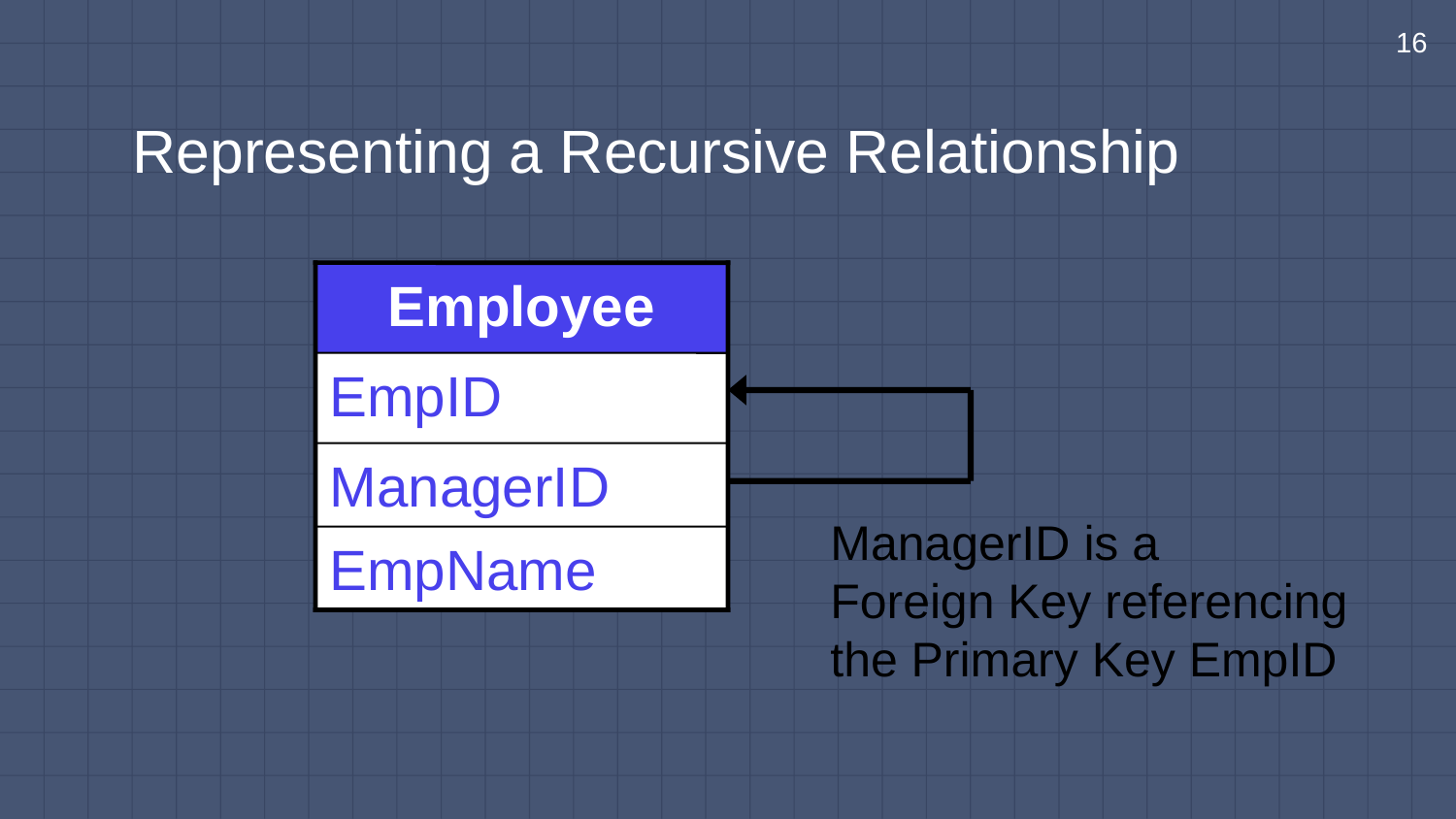

16
# Representing a Recursive Relationship
Employee

EmpID

ManagerID

EmpName

ManagerID is a
Foreign Key referencing
the Primary Key EmpID